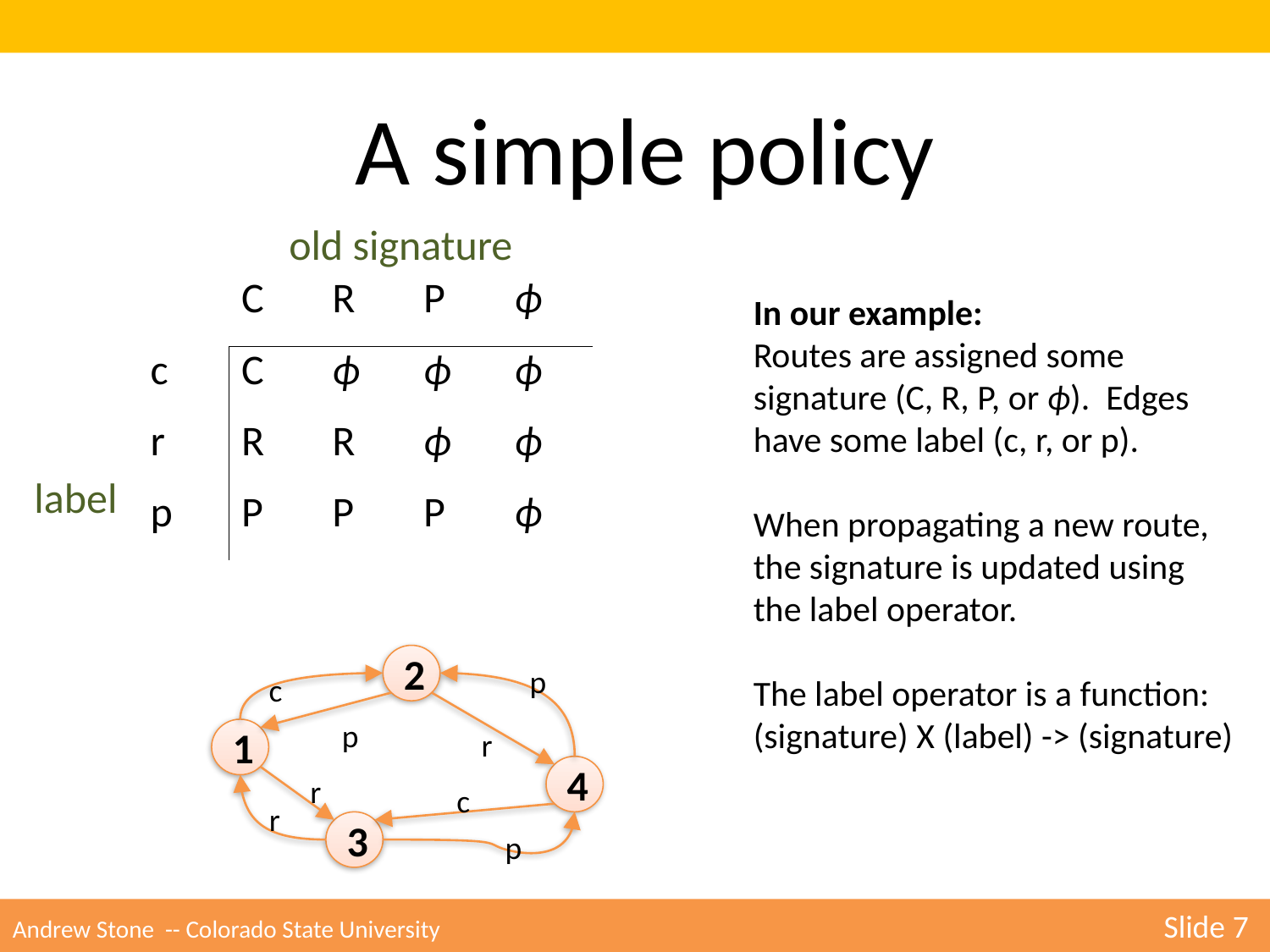

A simple policy
old signature
|  | C | R | P | ϕ |
| --- | --- | --- | --- | --- |
| c | C | ϕ | ϕ | ϕ |
| r | R | R | ϕ | ϕ |
| p | P | P | P | ϕ |
In our example:
Routes are assigned some signature (C, R, P, or ϕ).  Edges have some label (c, r, or p).

When propagating a new route, the signature is updated using the label operator.

The label operator is a function: (signature) X (label) -> (signature)
label
2
p
c
p
1
r
4
r
c
r
3
p
Andrew Stone  -- Colorado State University 	Slide 7